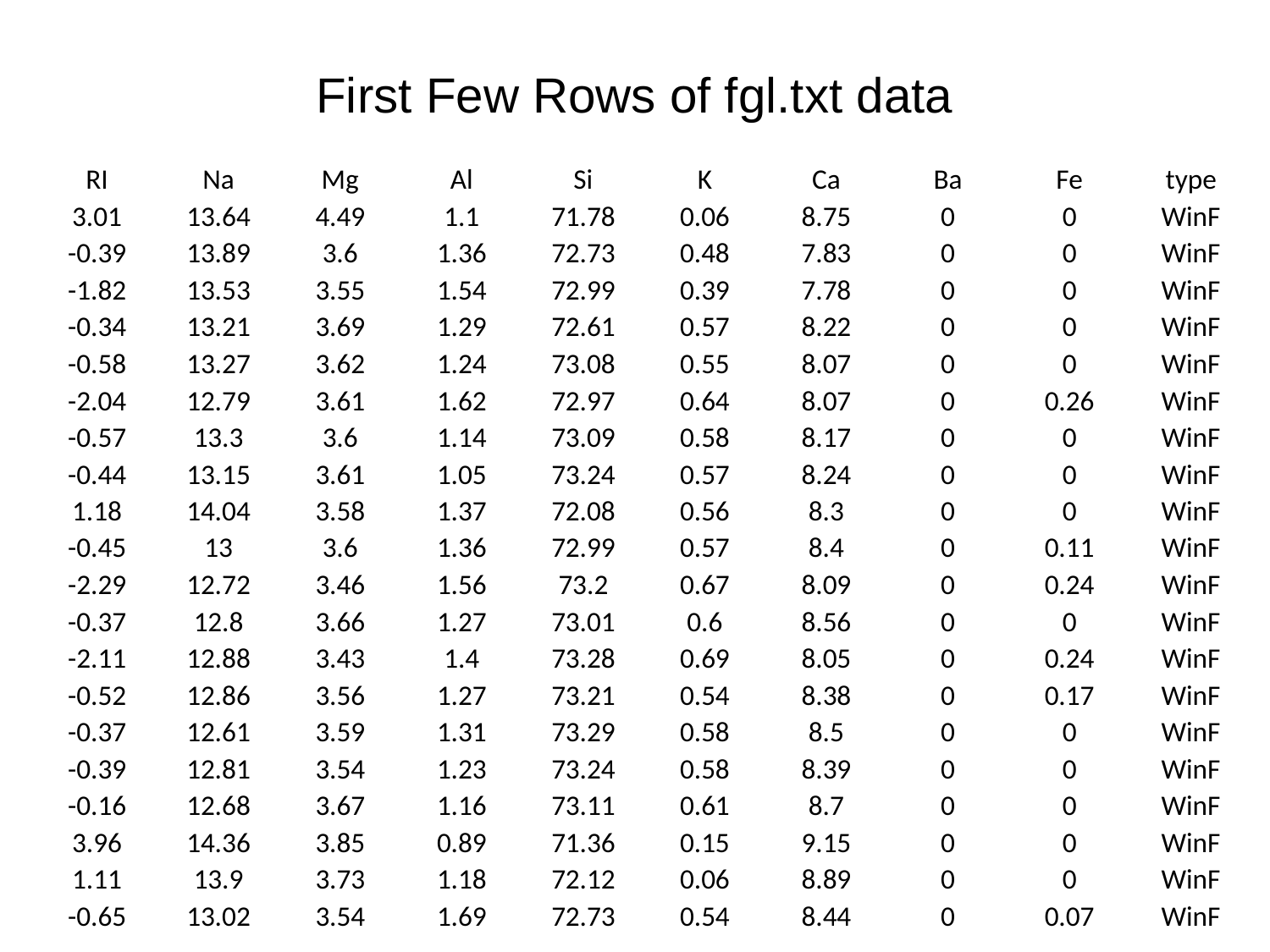

# First Few Rows of fgl.txt data
| RI | Na | Mg | Al | Si | K | Ca | Ba | Fe | type |
| --- | --- | --- | --- | --- | --- | --- | --- | --- | --- |
| 3.01 | 13.64 | 4.49 | 1.1 | 71.78 | 0.06 | 8.75 | 0 | 0 | WinF |
| -0.39 | 13.89 | 3.6 | 1.36 | 72.73 | 0.48 | 7.83 | 0 | 0 | WinF |
| -1.82 | 13.53 | 3.55 | 1.54 | 72.99 | 0.39 | 7.78 | 0 | 0 | WinF |
| -0.34 | 13.21 | 3.69 | 1.29 | 72.61 | 0.57 | 8.22 | 0 | 0 | WinF |
| -0.58 | 13.27 | 3.62 | 1.24 | 73.08 | 0.55 | 8.07 | 0 | 0 | WinF |
| -2.04 | 12.79 | 3.61 | 1.62 | 72.97 | 0.64 | 8.07 | 0 | 0.26 | WinF |
| -0.57 | 13.3 | 3.6 | 1.14 | 73.09 | 0.58 | 8.17 | 0 | 0 | WinF |
| -0.44 | 13.15 | 3.61 | 1.05 | 73.24 | 0.57 | 8.24 | 0 | 0 | WinF |
| 1.18 | 14.04 | 3.58 | 1.37 | 72.08 | 0.56 | 8.3 | 0 | 0 | WinF |
| -0.45 | 13 | 3.6 | 1.36 | 72.99 | 0.57 | 8.4 | 0 | 0.11 | WinF |
| -2.29 | 12.72 | 3.46 | 1.56 | 73.2 | 0.67 | 8.09 | 0 | 0.24 | WinF |
| -0.37 | 12.8 | 3.66 | 1.27 | 73.01 | 0.6 | 8.56 | 0 | 0 | WinF |
| -2.11 | 12.88 | 3.43 | 1.4 | 73.28 | 0.69 | 8.05 | 0 | 0.24 | WinF |
| -0.52 | 12.86 | 3.56 | 1.27 | 73.21 | 0.54 | 8.38 | 0 | 0.17 | WinF |
| -0.37 | 12.61 | 3.59 | 1.31 | 73.29 | 0.58 | 8.5 | 0 | 0 | WinF |
| -0.39 | 12.81 | 3.54 | 1.23 | 73.24 | 0.58 | 8.39 | 0 | 0 | WinF |
| -0.16 | 12.68 | 3.67 | 1.16 | 73.11 | 0.61 | 8.7 | 0 | 0 | WinF |
| 3.96 | 14.36 | 3.85 | 0.89 | 71.36 | 0.15 | 9.15 | 0 | 0 | WinF |
| 1.11 | 13.9 | 3.73 | 1.18 | 72.12 | 0.06 | 8.89 | 0 | 0 | WinF |
| -0.65 | 13.02 | 3.54 | 1.69 | 72.73 | 0.54 | 8.44 | 0 | 0.07 | WinF |